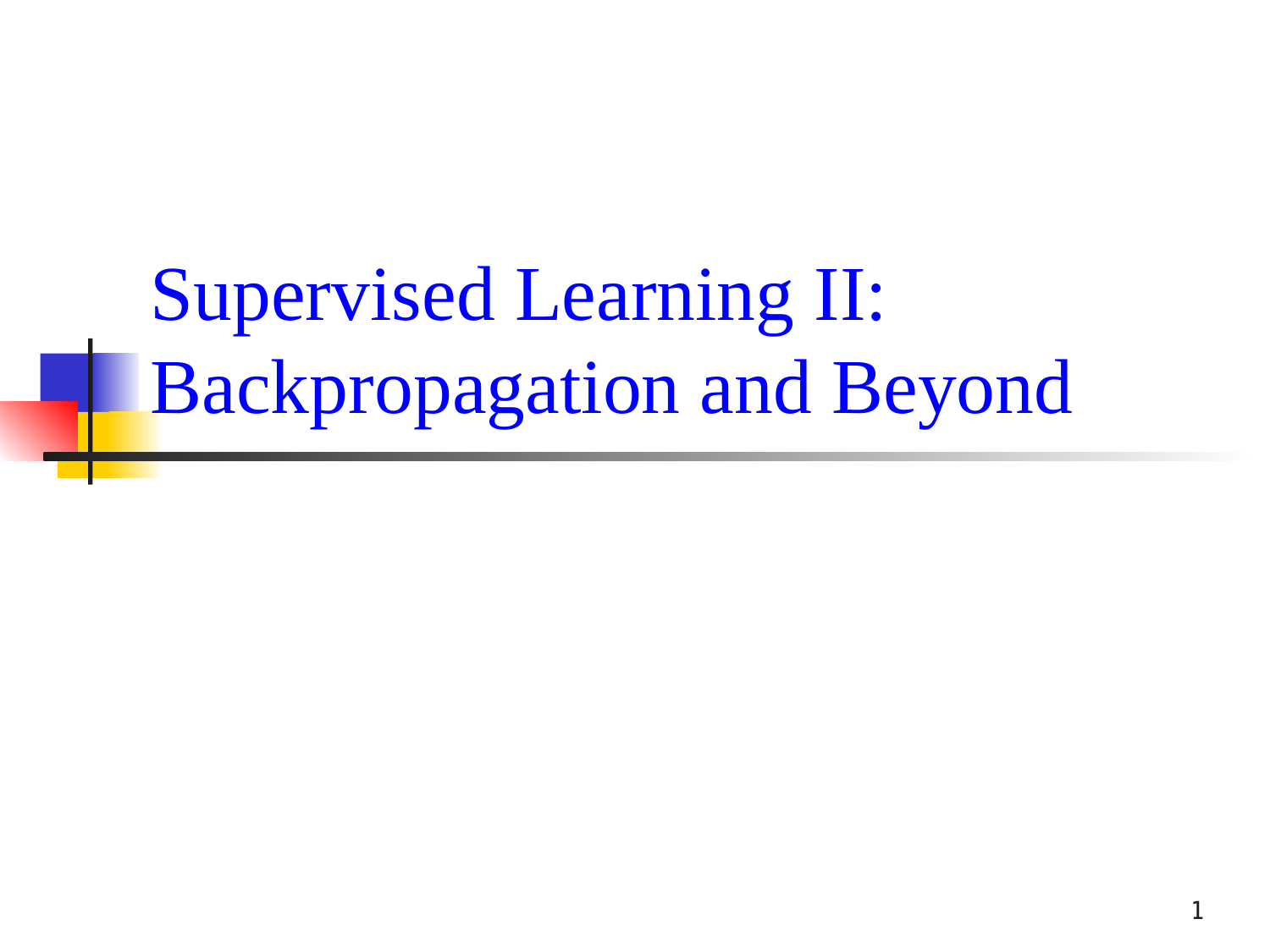

# Supervised Learning II: Backpropagation and Beyond
1